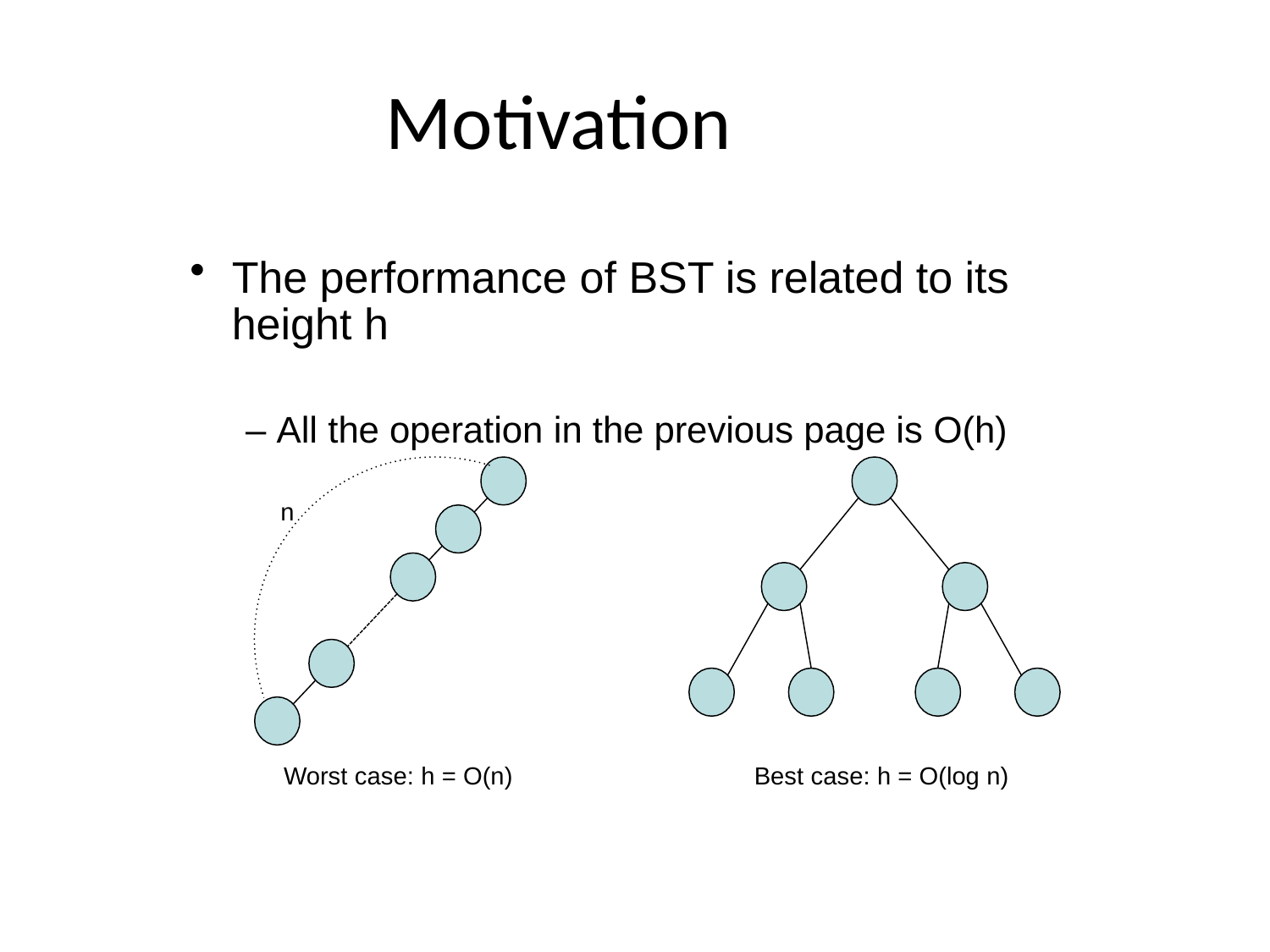

# Motivation
The performance of BST is related to its  height h

– All the operation in the previous page is O(h)

n

Best case: h = O(log n)
Worst case: h = O(n)